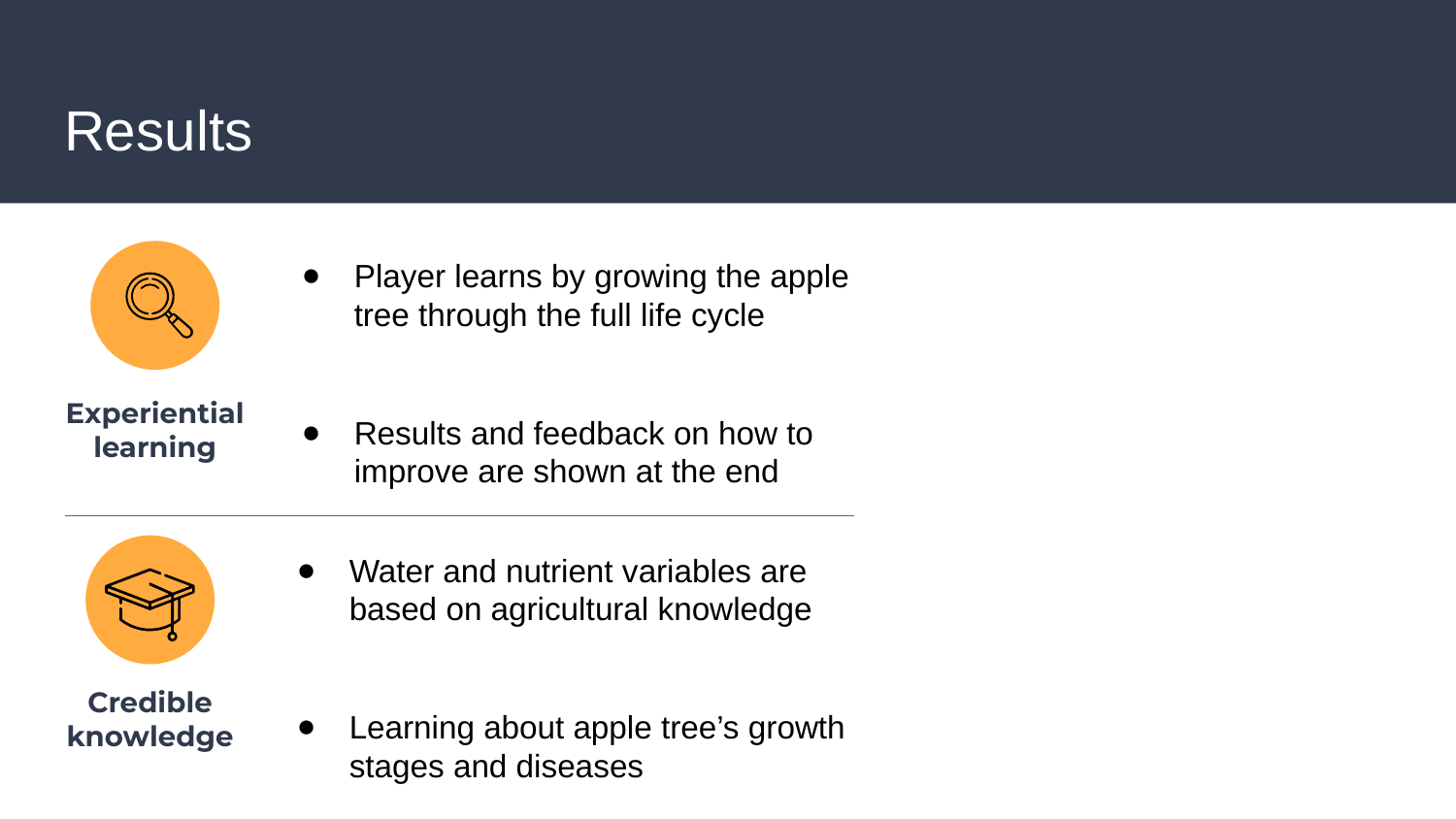

# Results

Player learns by growing the apple tree through the full life cycle

Results and feedback on how to improve are shown at the end

Experiential learning

Water and nutrient variables are based on agricultural knowledge

Learning about apple tree’s growth stages and diseases

Credible knowledge